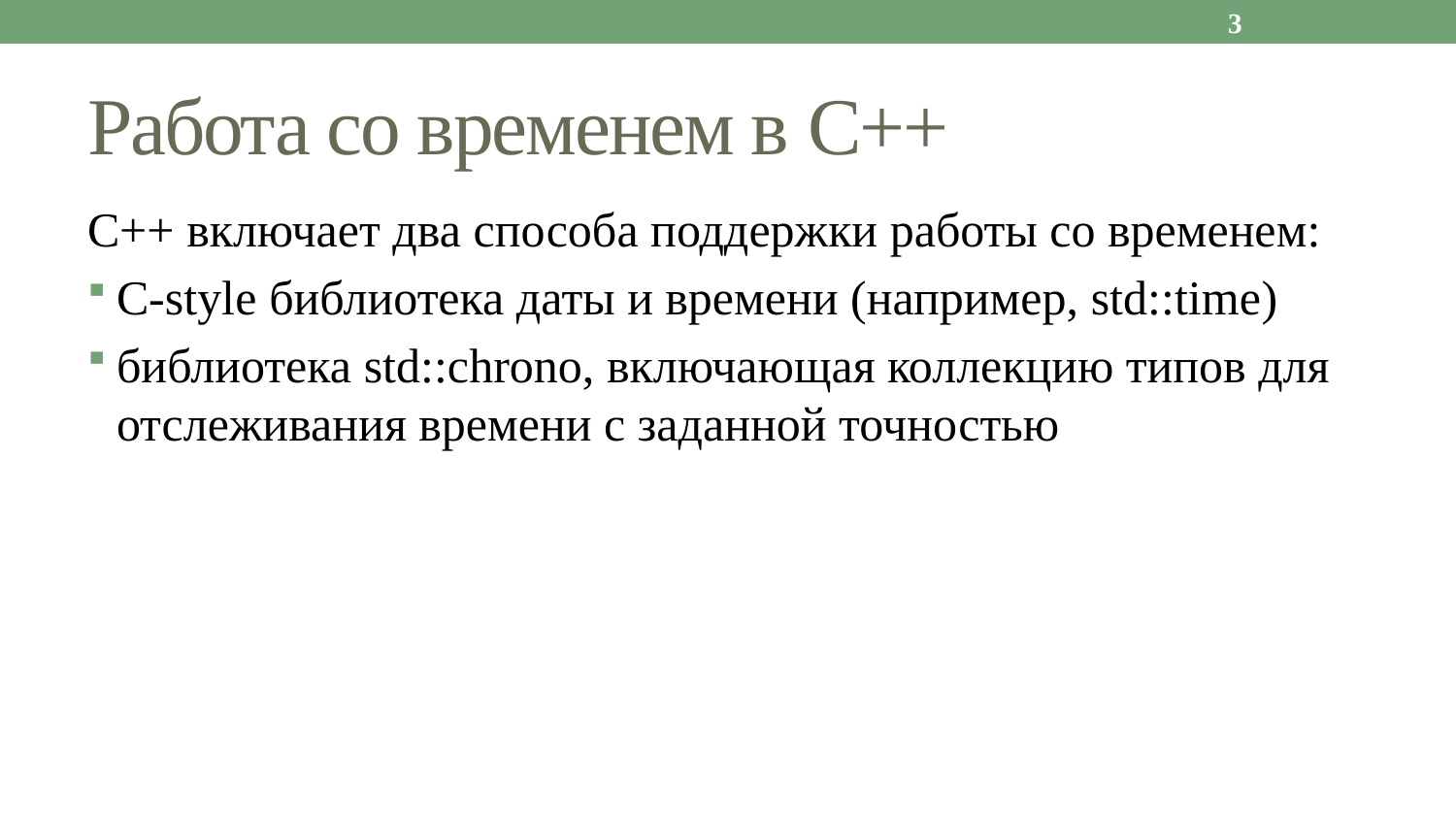

3
# Работа со временем в C++
C++ включает два способа поддержки работы со временем:
C-style библиотека даты и времени (например, std::time)
библиотека std::chrono, включающая коллекцию типов для отслеживания времени с заданной точностью